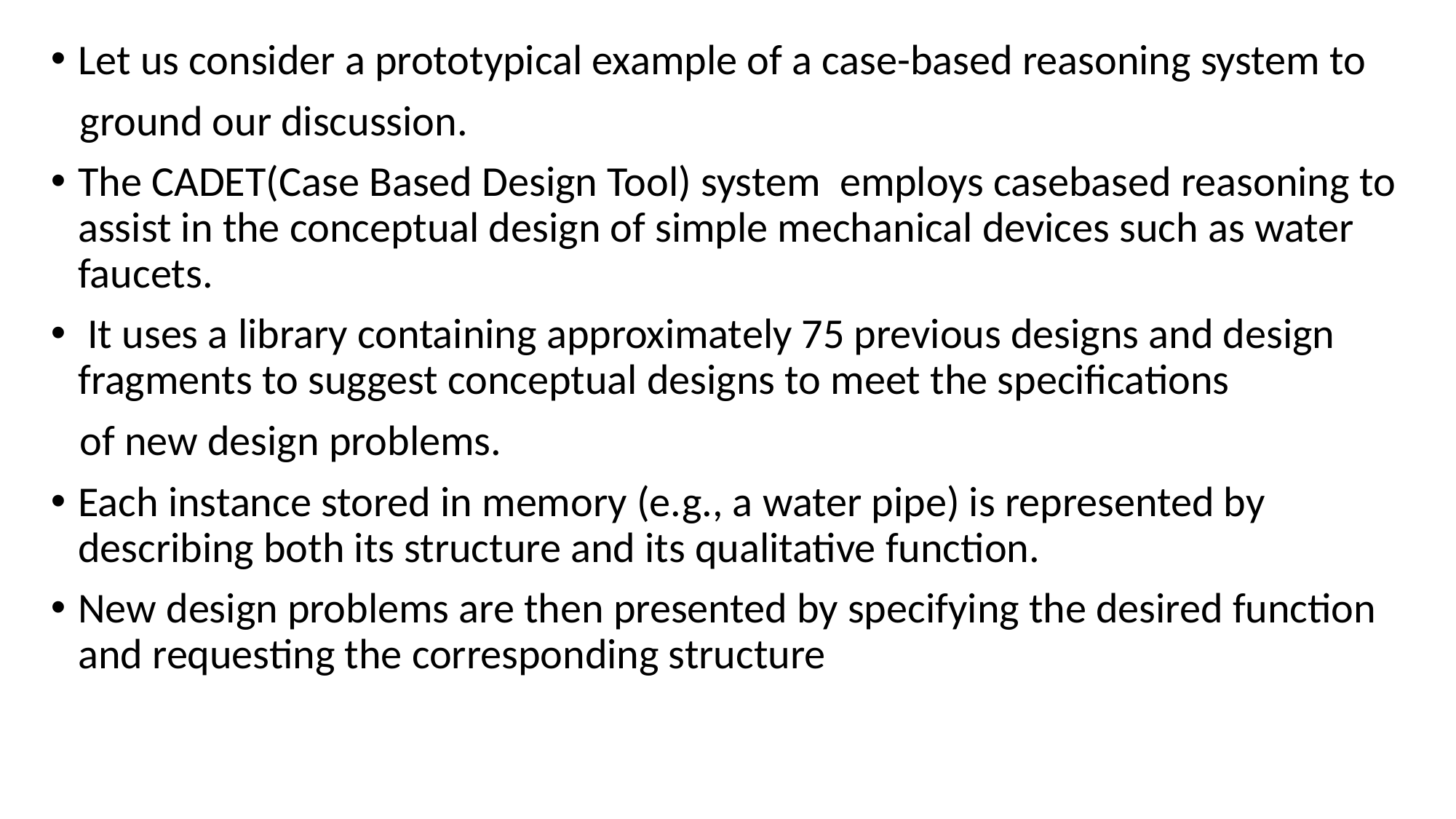

Let us consider a prototypical example of a case-based reasoning system to
   ground our discussion.
The CADET(Case Based Design Tool) system  employs casebased reasoning to assist in the conceptual design of simple mechanical devices such as water faucets.
 It uses a library containing approximately 75 previous designs and design fragments to suggest conceptual designs to meet the specifications
   of new design problems.
Each instance stored in memory (e.g., a water pipe) is represented by describing both its structure and its qualitative function.
New design problems are then presented by specifying the desired function and requesting the corresponding structure